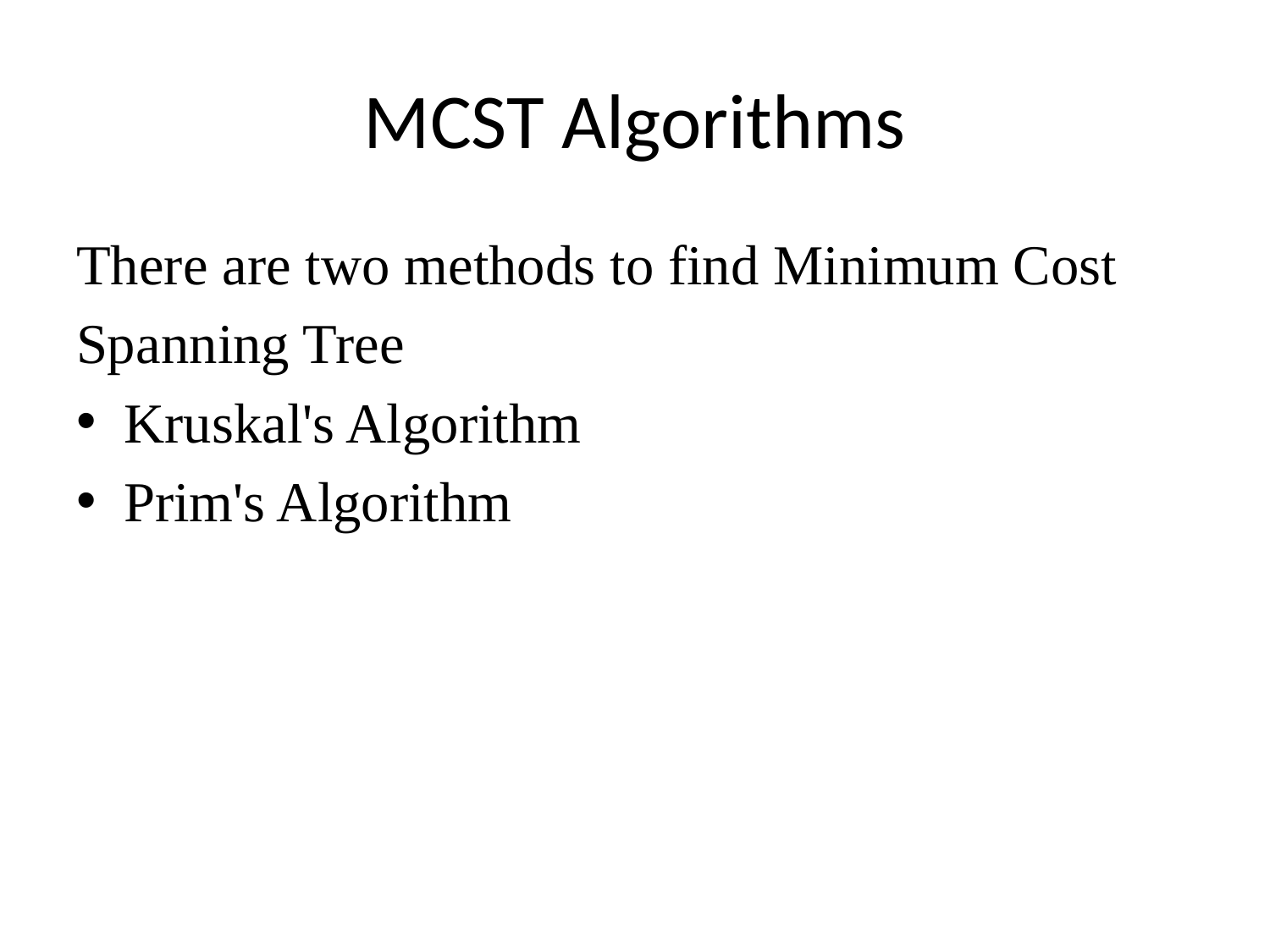

# MCST Algorithms
There are two methods to find Minimum Cost
Spanning Tree
Kruskal's Algorithm
Prim's Algorithm